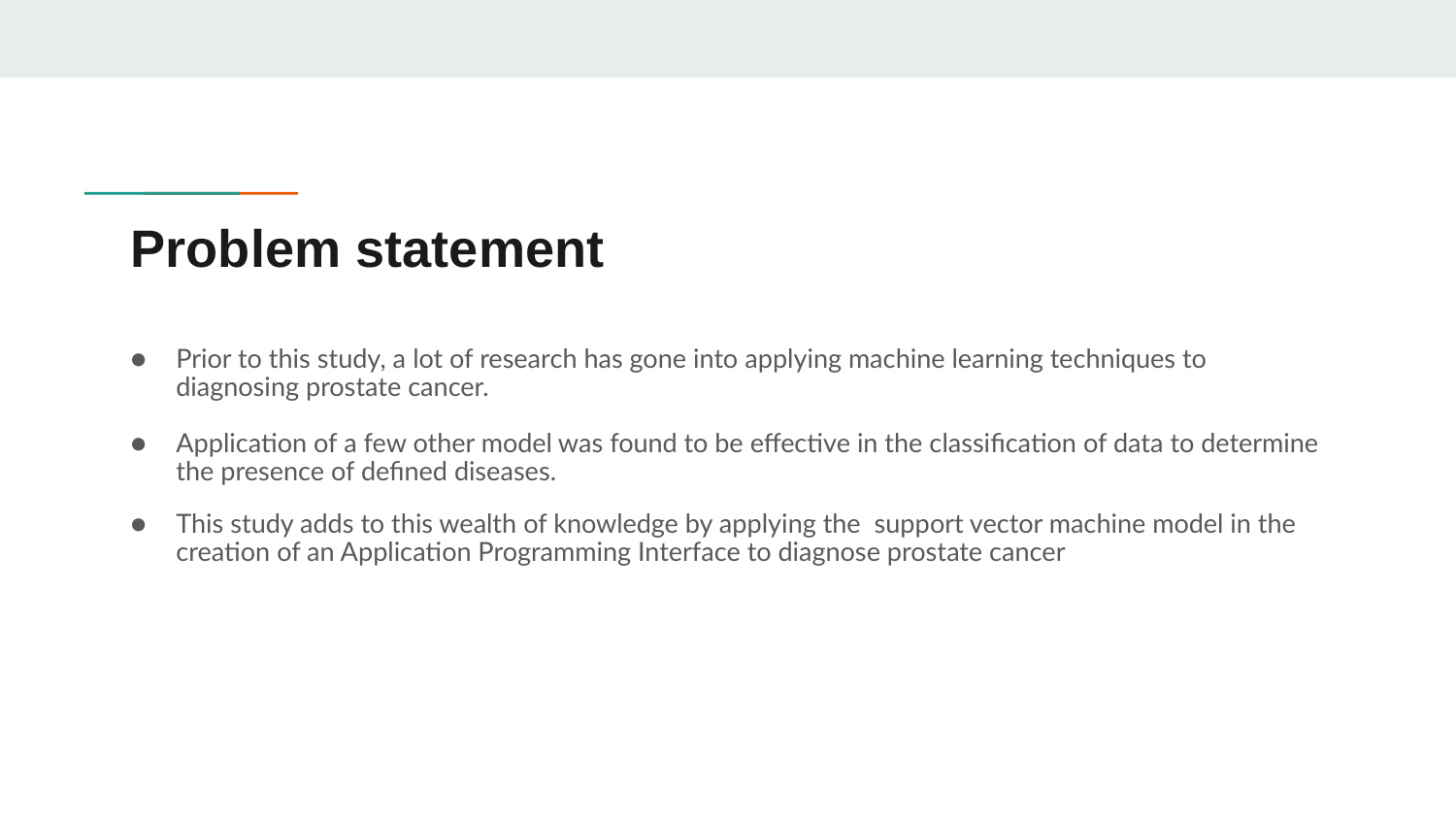

# Problem statement
Prior to this study, a lot of research has gone into applying machine learning techniques to diagnosing prostate cancer.

Application of a few other model was found to be effective in the classification of data to determine the presence of defined diseases.
This study adds to this wealth of knowledge by applying the  support vector machine model in the creation of an Application Programming Interface to diagnose prostate cancer